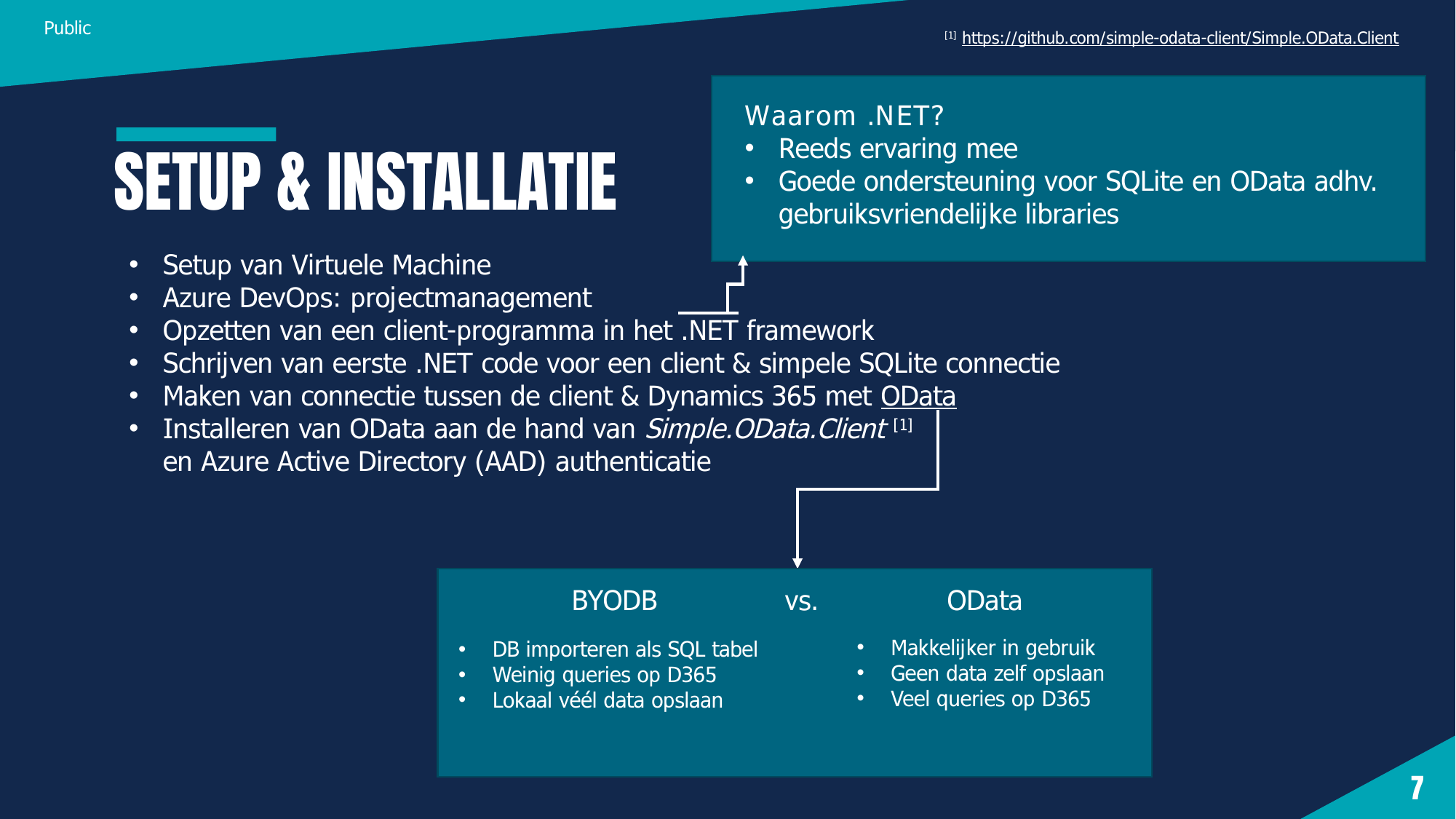

Public
[1] https://github.com/simple-odata-client/Simple.OData.Client

Waarom .NET?
Reeds ervaring mee
Goede ondersteuning voor SQLite en OData adhv.
gebruiksvriendelijke libraries
# SETUP & INSTALLATIE
Setup van Virtuele Machine
Azure DevOps: projectmanagement
Opzetten van een client-programma in het .NET framework
Schrijven van eerste .NET code voor een client & simpele SQLite connectie
Maken van connectie tussen de client & Dynamics 365 met OData
Installeren van OData aan de hand van Simple.OData.Client [1]
en Azure Active Directory (AAD) authenticatie

BYODB               vs.               OData
Makkelijker in gebruik
Geen data zelf opslaan
Veel queries op D365
DB importeren als SQL tabel
Weinig queries op D365
Lokaal véél data opslaan
7